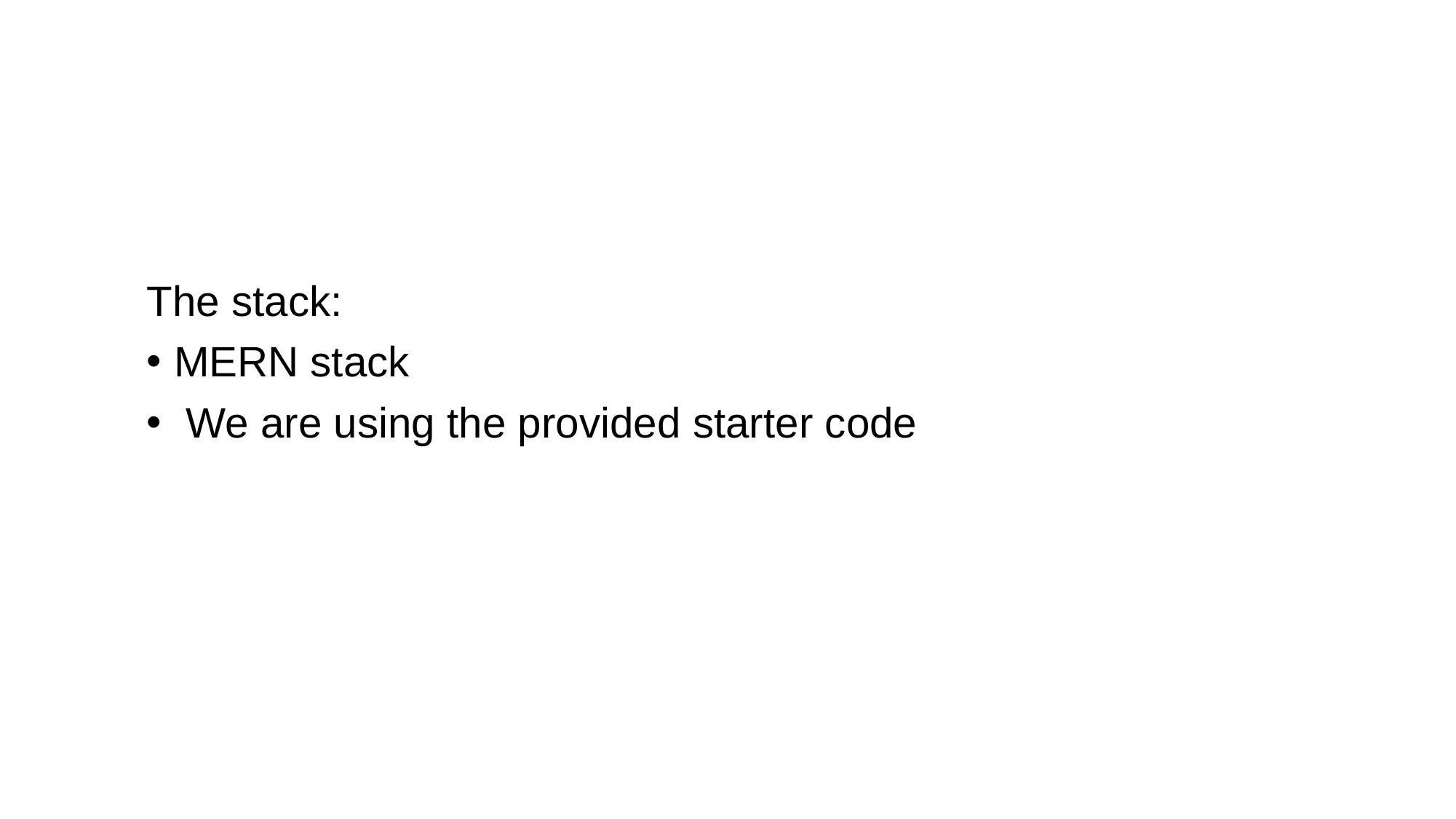

The stack:
MERN stack
 We are using the provided starter code